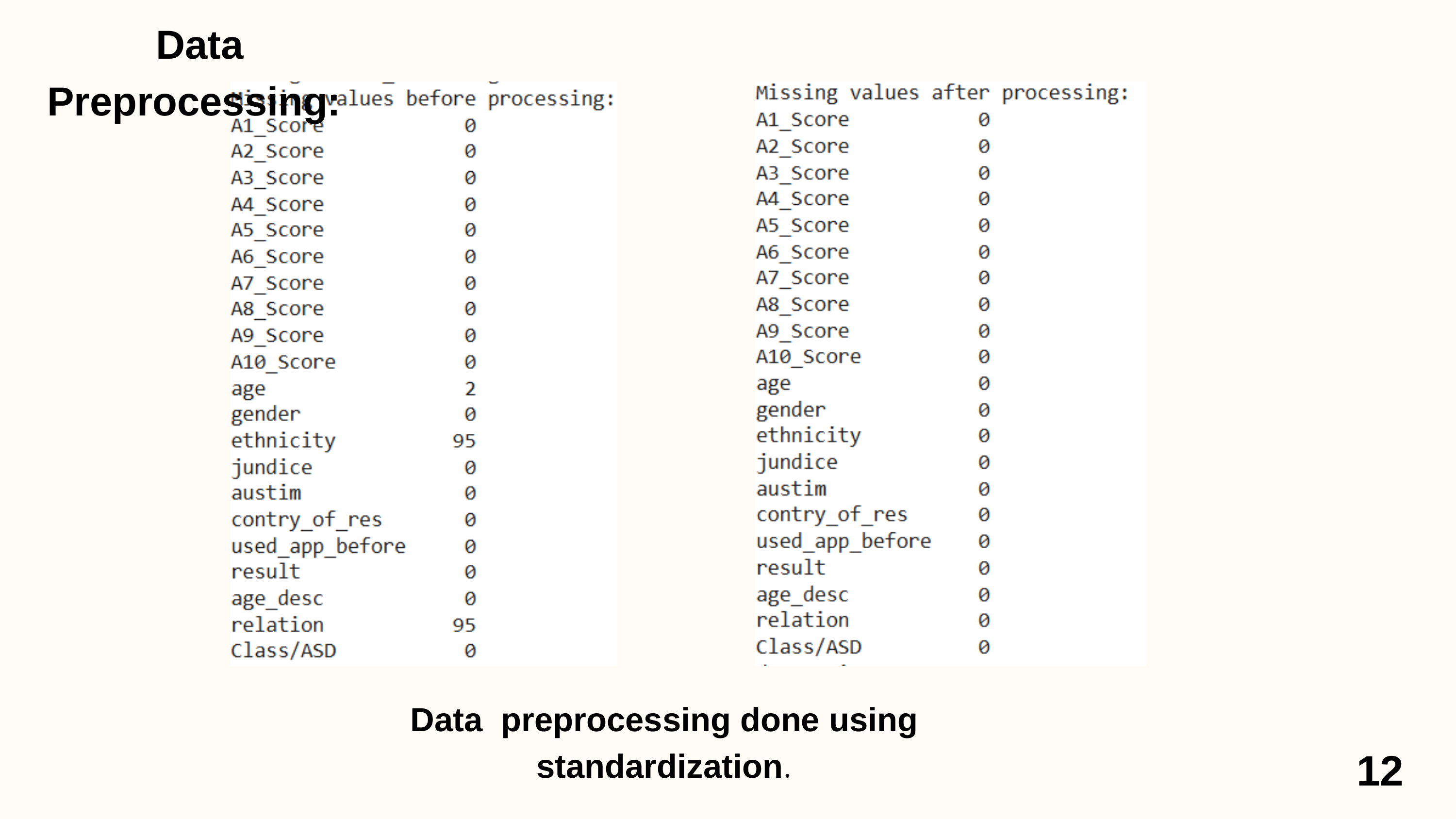

Data Preprocessing:

Data  preprocessing done using standardization.
12